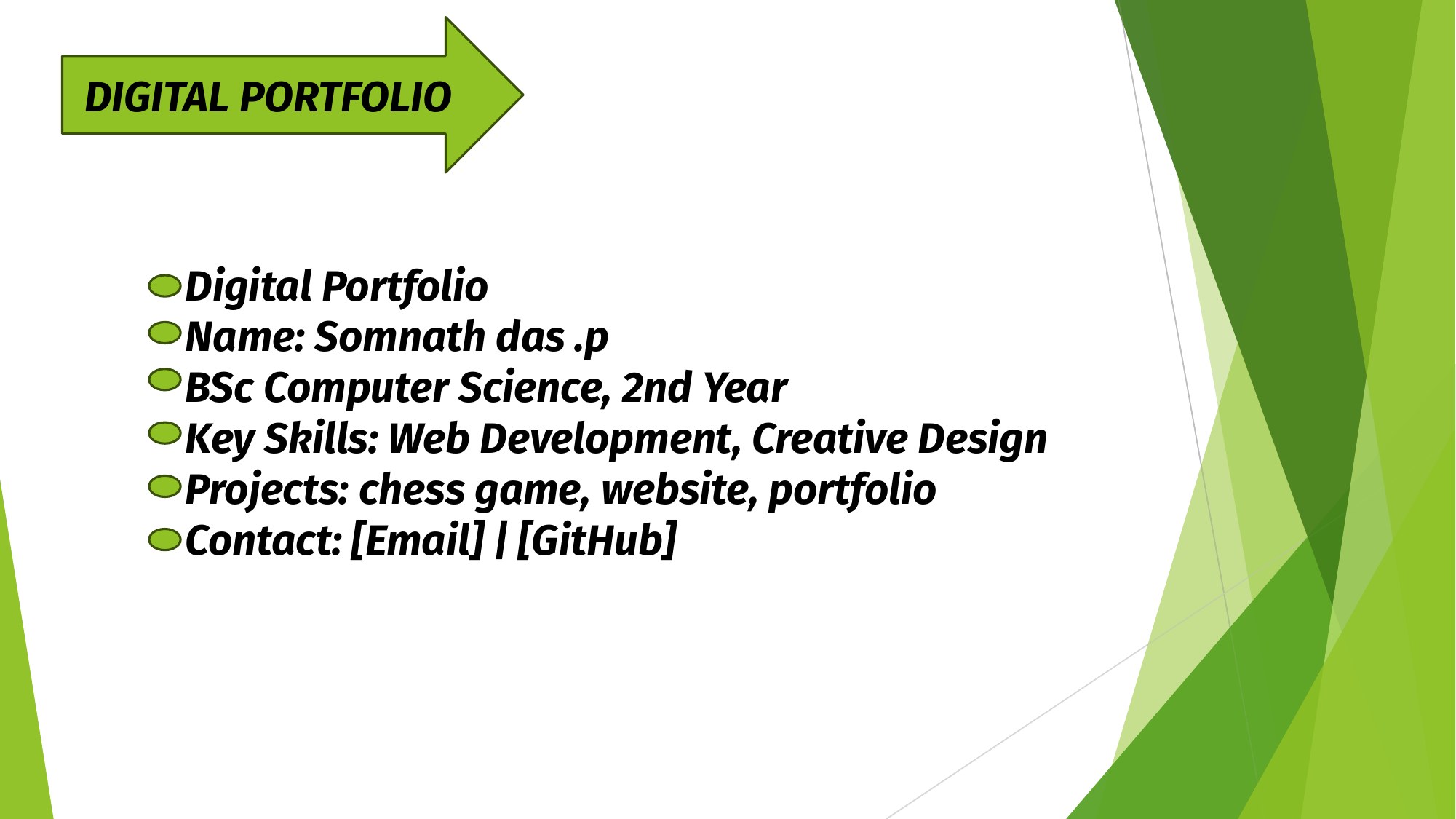

DIGITAL PORTFOLIO
 Digital Portfolio
 Name: Somnath das .p
 BSc Computer Science, 2nd Year
 Key Skills: Web Development, Creative Design
 Projects: chess game, website, portfolio
 Contact: [Email] | [GitHub]